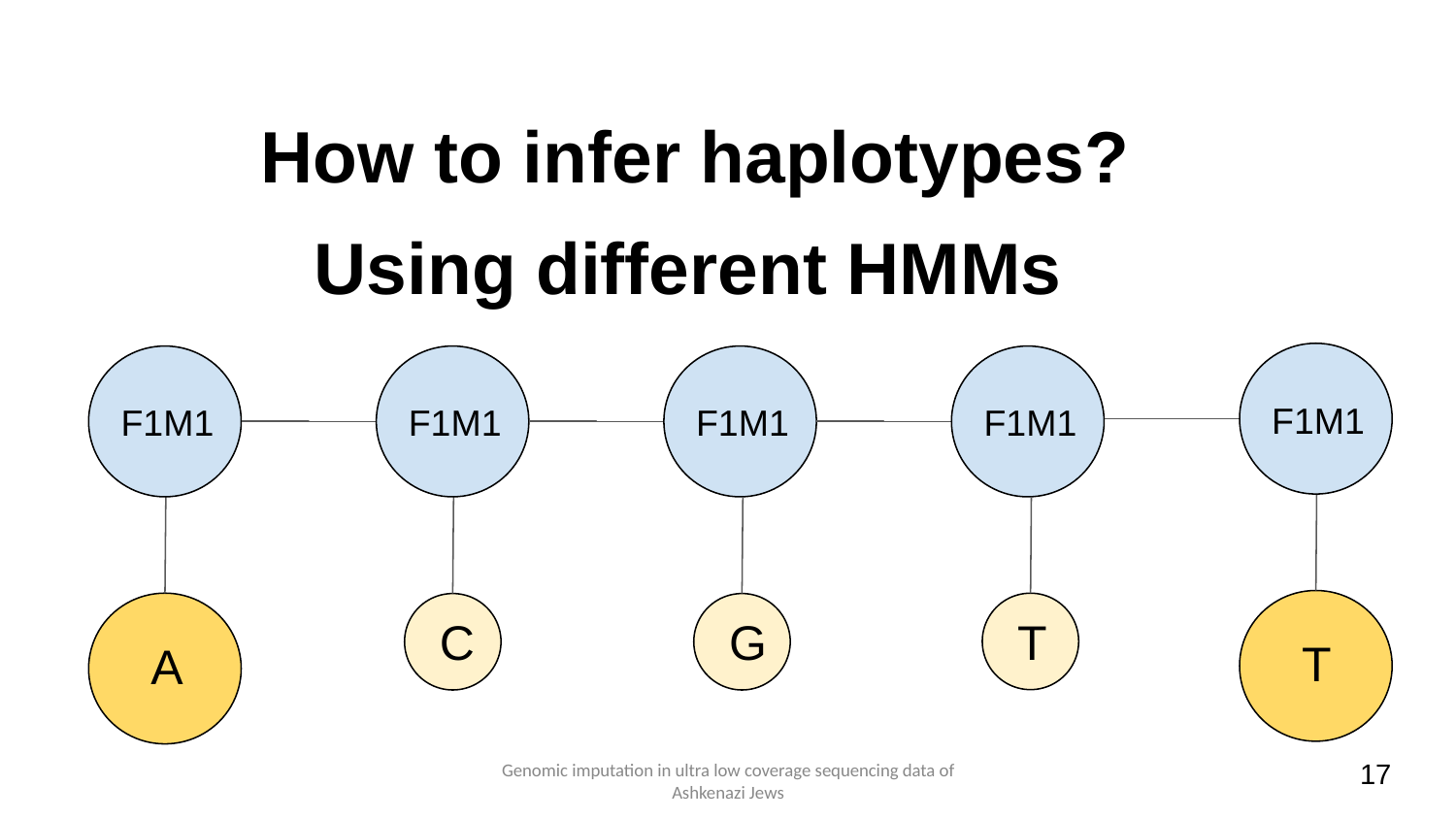

How to infer haplotypes?
Using different HMMs

F1M1
F1M1
F1M1
F1M1
F1M1

T
C
G
T
A
17
Genomic imputation in ultra low coverage sequencing data of Ashkenazi Jews